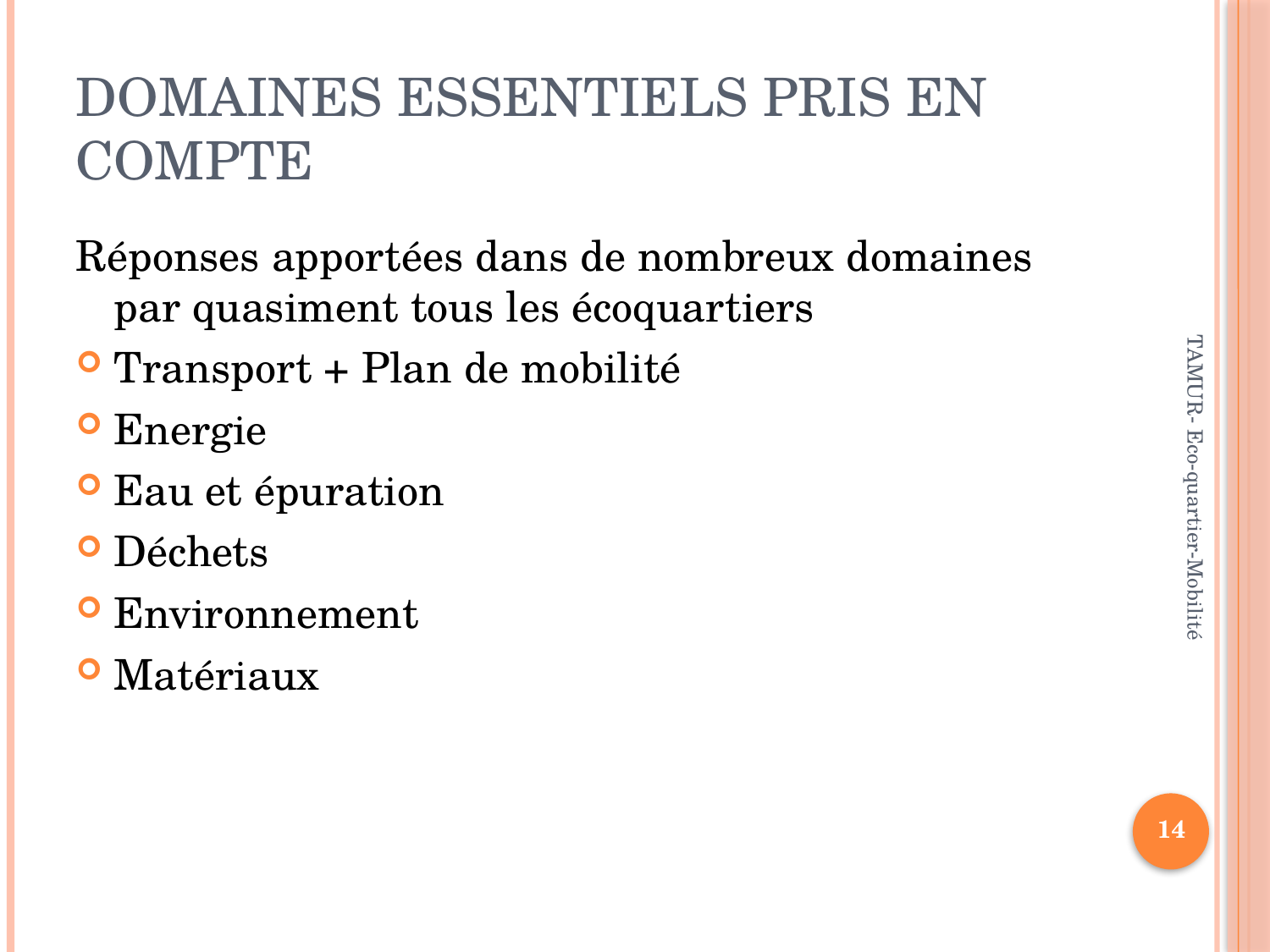

# Domaines essentiels pris en compte
Réponses apportées dans de nombreux domaines par quasiment tous les écoquartiers
Transport + Plan de mobilité
Energie
Eau et épuration
Déchets
Environnement
Matériaux

TAMUR- Eco-quartier-Mobilité
14